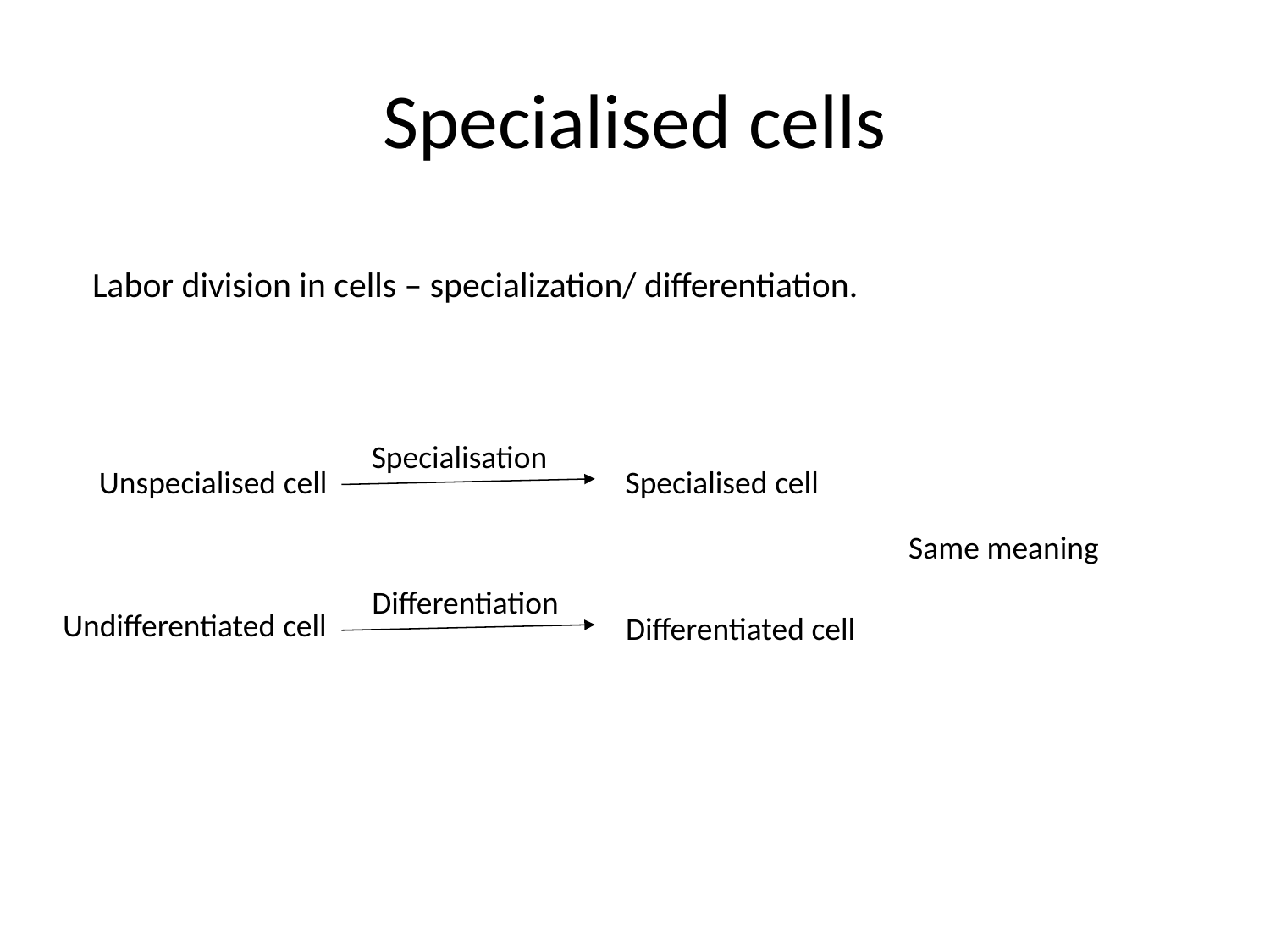

# Specialised cells
Labor division in cells – specialization/ differentiation.
Specialisation
Unspecialised cell
Specialised cell
Same meaning
Differentiation
Undifferentiated cell
Differentiated cell